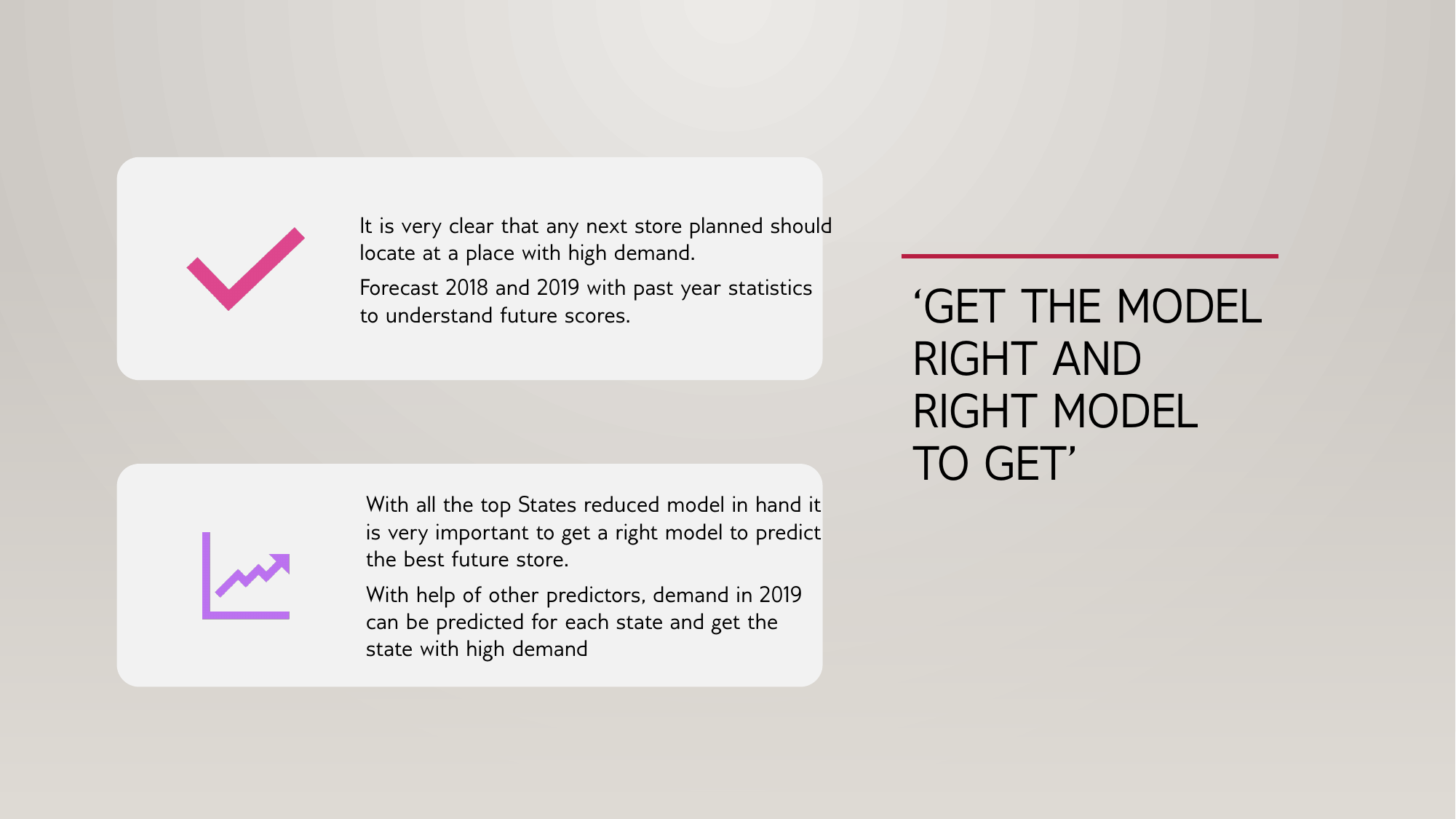

It is very clear that any next store planned should locate at a place with high demand.
Forecast 2018 and 2019 with past year statistics to understand future scores.
With all the top States reduced model in hand it is very important to get a right model to predict the best future store.
With help of other predictors, demand in 2019 can be predicted for each state and get the state with high demand

# ‘Get the model right and right model to get’